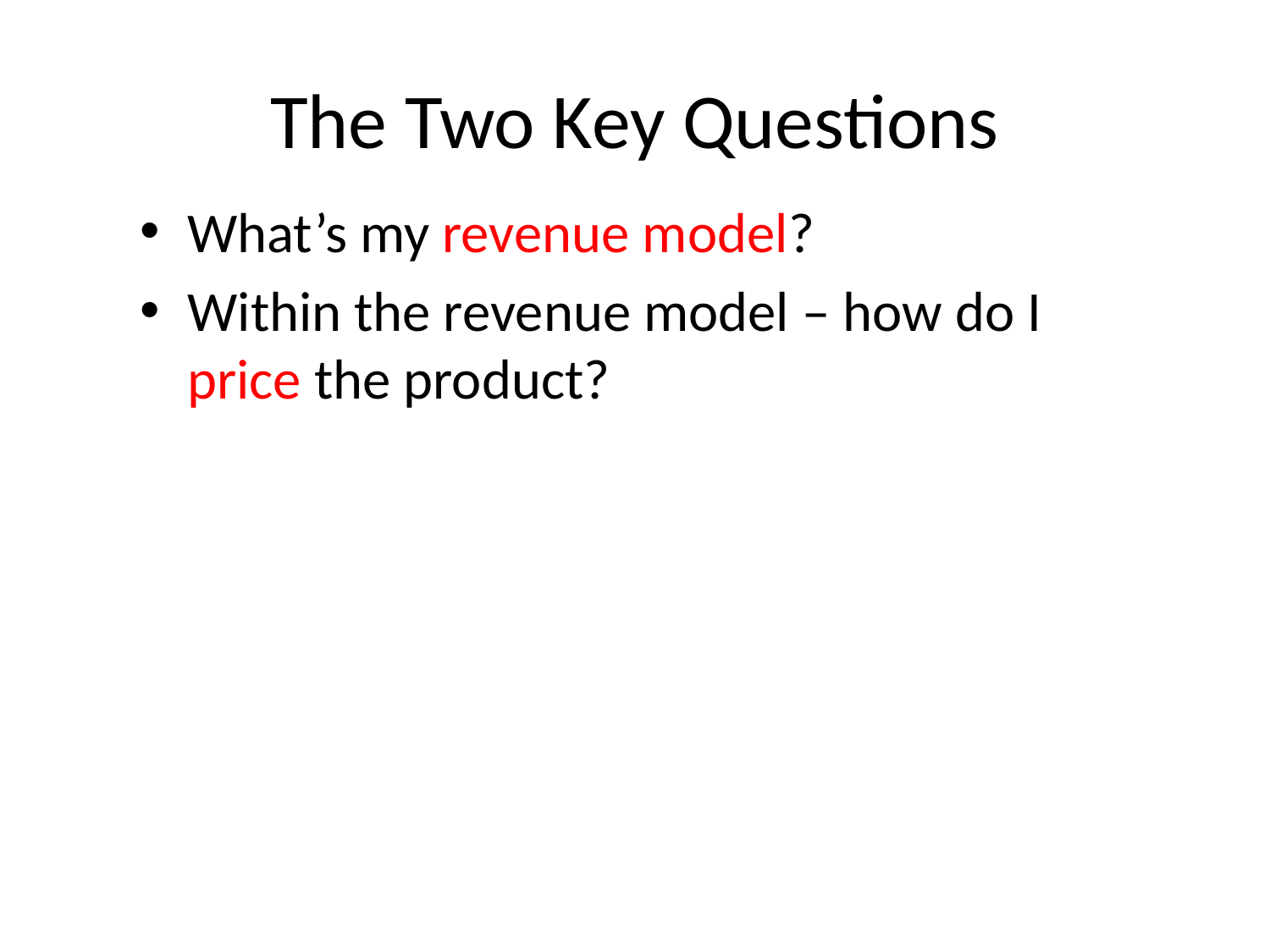

# The Two Key Questions
What’s my revenue model?
Within the revenue model – how do I price the product?